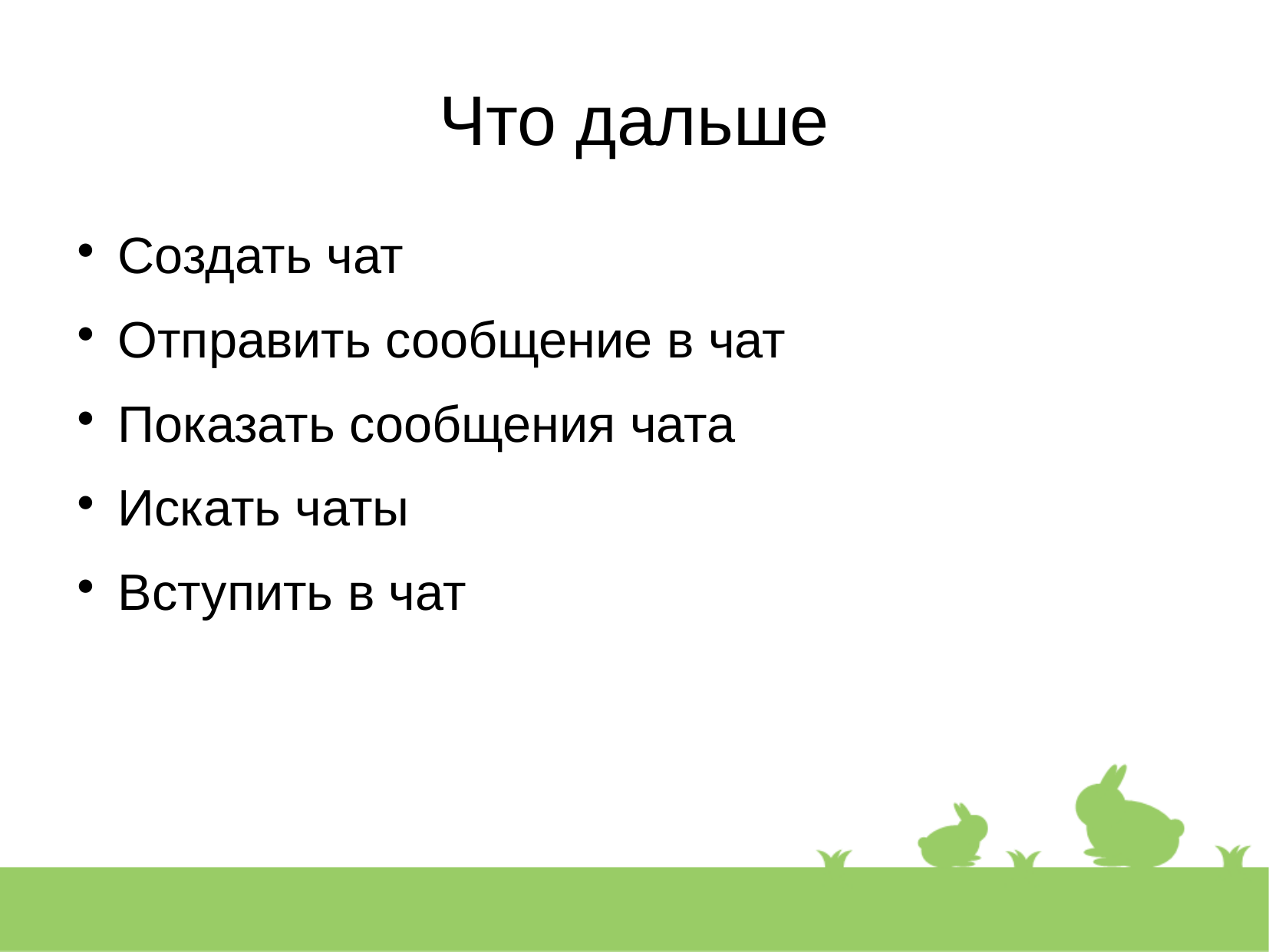

Что дальше
Создать чат
Отправить сообщение в чат
Показать сообщения чата
Искать чаты
Вступить в чат